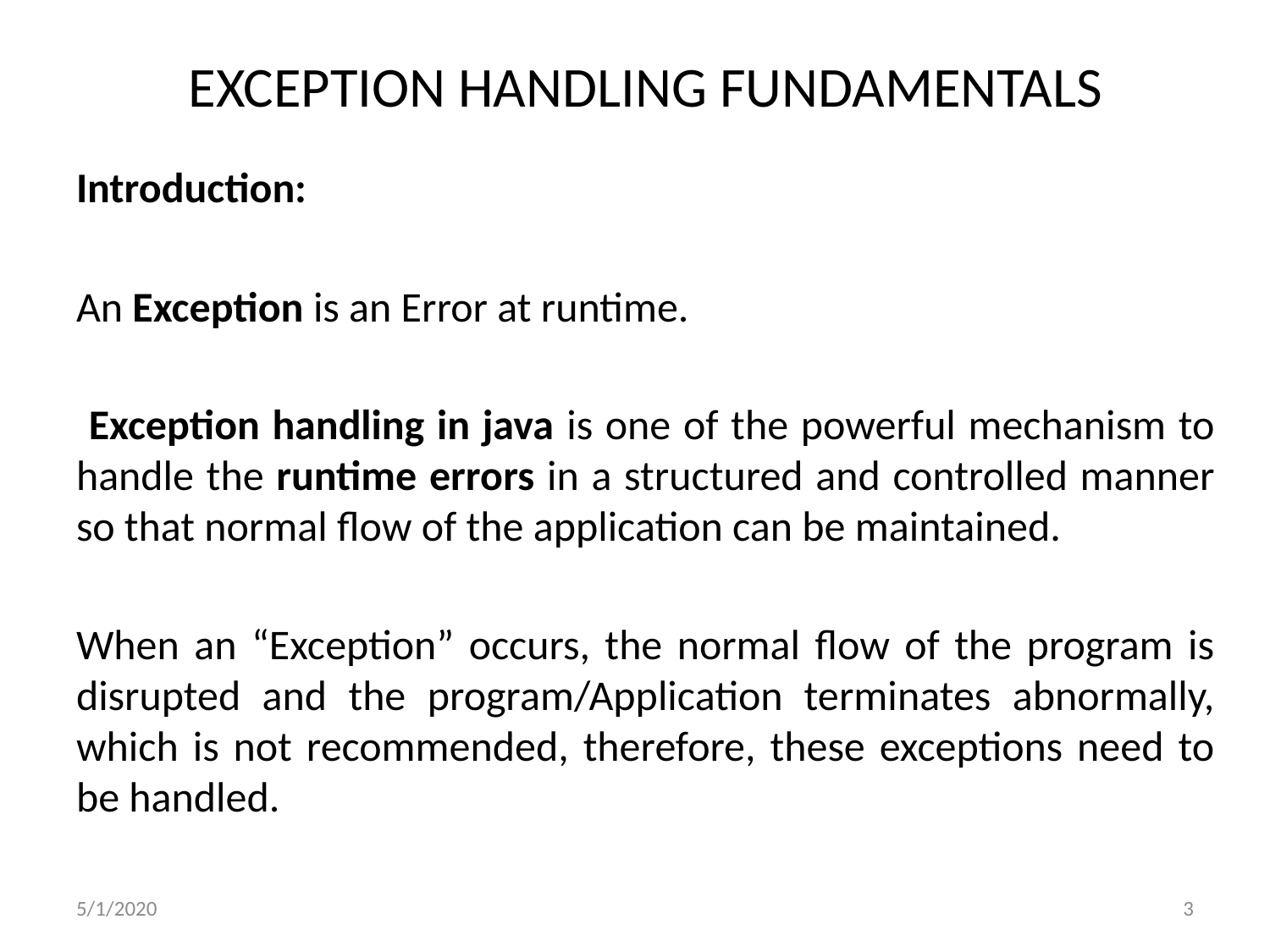

# EXCEPTION HANDLING FUNDAMENTALS

Introduction:

An Exception is an Error at runtime.

 Exception handling in java is one of the powerful mechanism to handle the runtime errors in a structured and controlled manner so that normal flow of the application can be maintained.

When an “Exception” occurs, the normal flow of the program is disrupted and the program/Application terminates abnormally, which is not recommended, therefore, these exceptions need to be handled.

5/1/2020
3